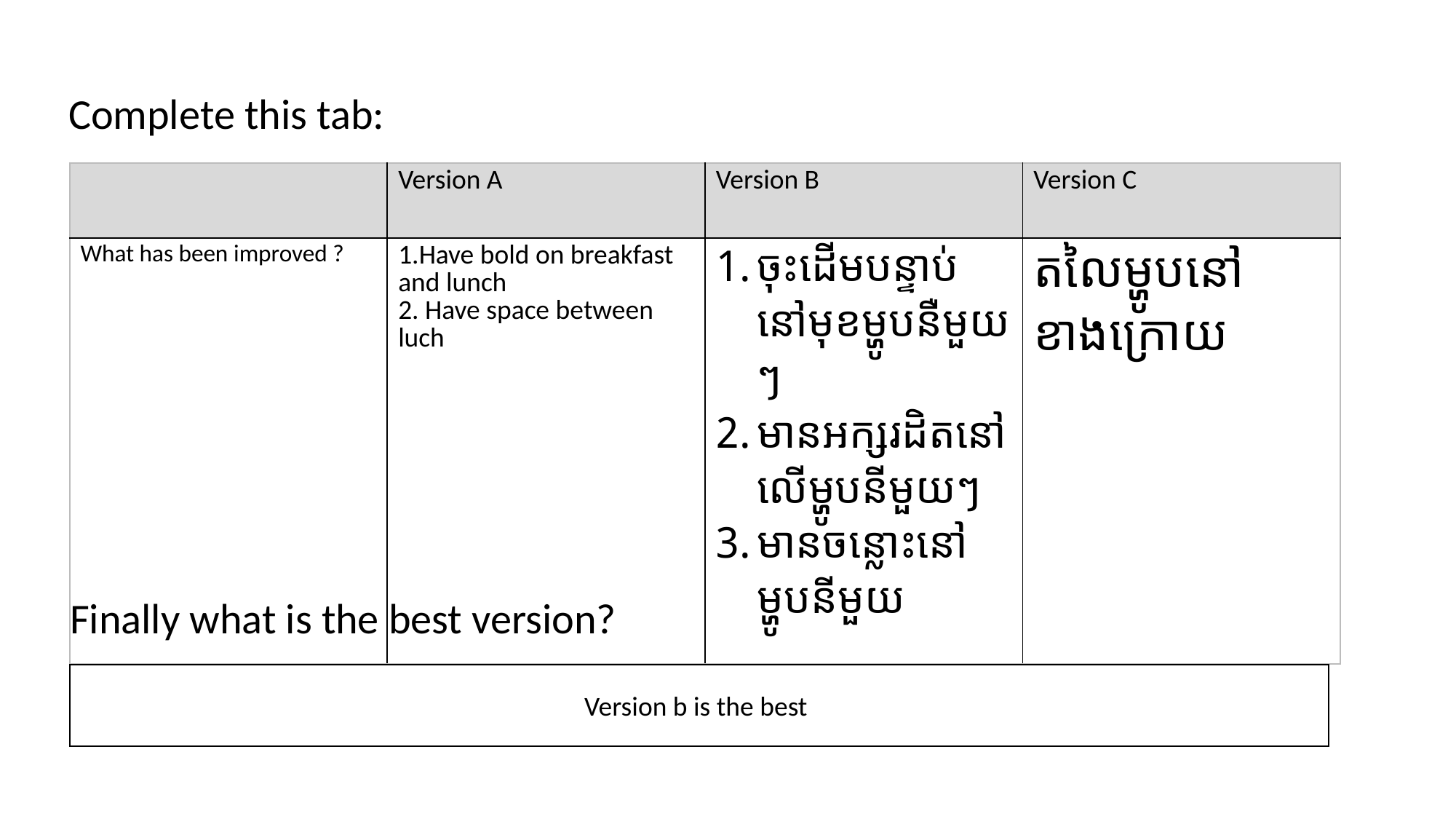

Complete this tab:
|  | Version A | Version B | Version C |
| --- | --- | --- | --- |
| What has been improved ? | 1.Have bold on breakfast and lunch 2. Have space between luch | ចុះដើមបន្ទាប់ នៅមុខម្ហូបនឺមួយៗ មានអក្សរដិតនៅលើម្ហូបនីមួយៗ មានចន្លោះនៅម្ហូបនីមួយ | តលៃម្ហូបនៅខាងក្រោយ |
Finally what is the best version?
Version b is the best